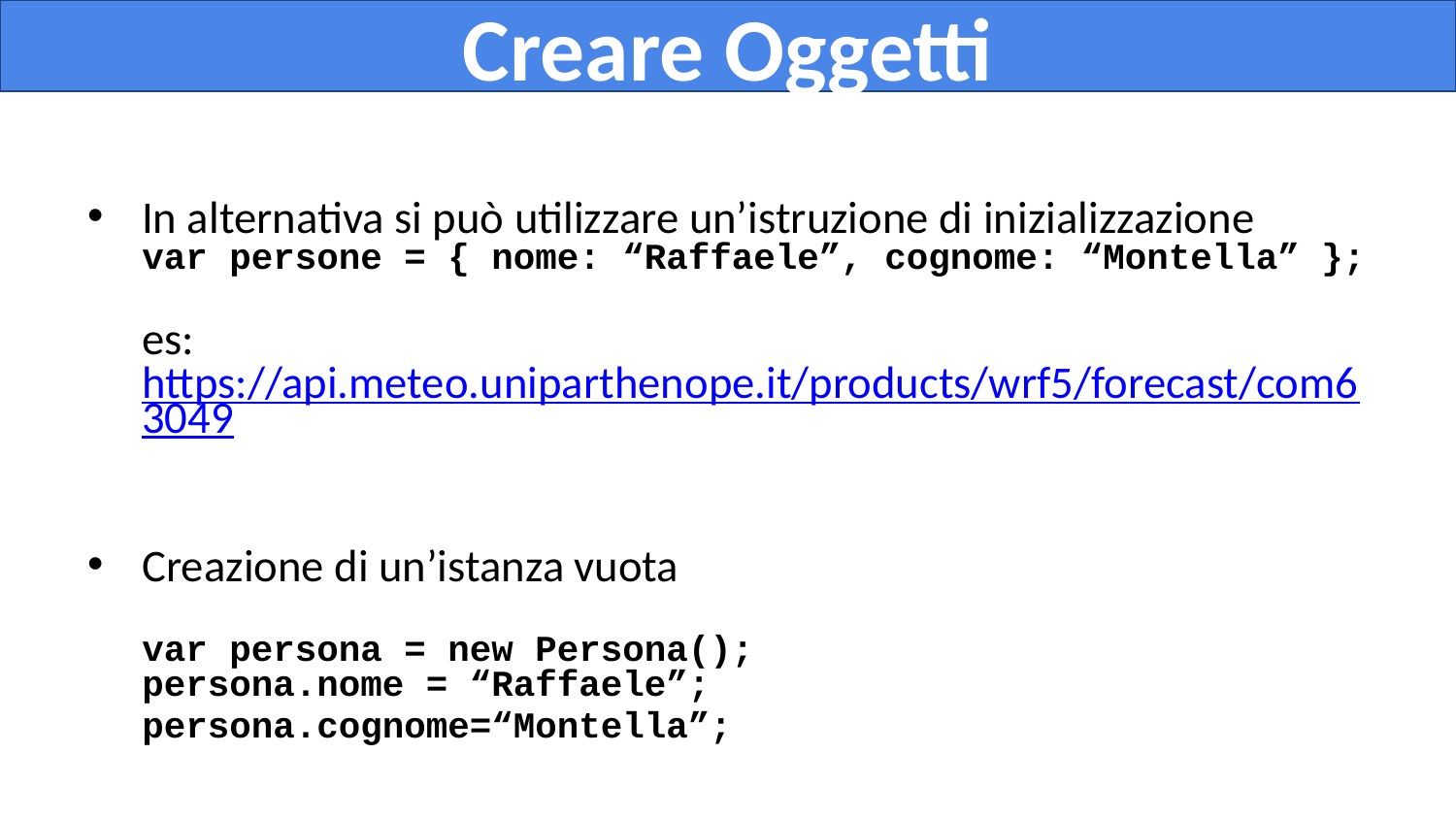

Creare Oggetti
In alternativa si può utilizzare un’istruzione di inizializzazione
var persone = { nome: “Raffaele”, cognome: “Montella” };
es: https://api.meteo.uniparthenope.it/products/wrf5/forecast/com63049

Creazione di un’istanza vuota
var persona = new Persona();
persona.nome = “Raffaele”;
persona.cognome=“Montella”;